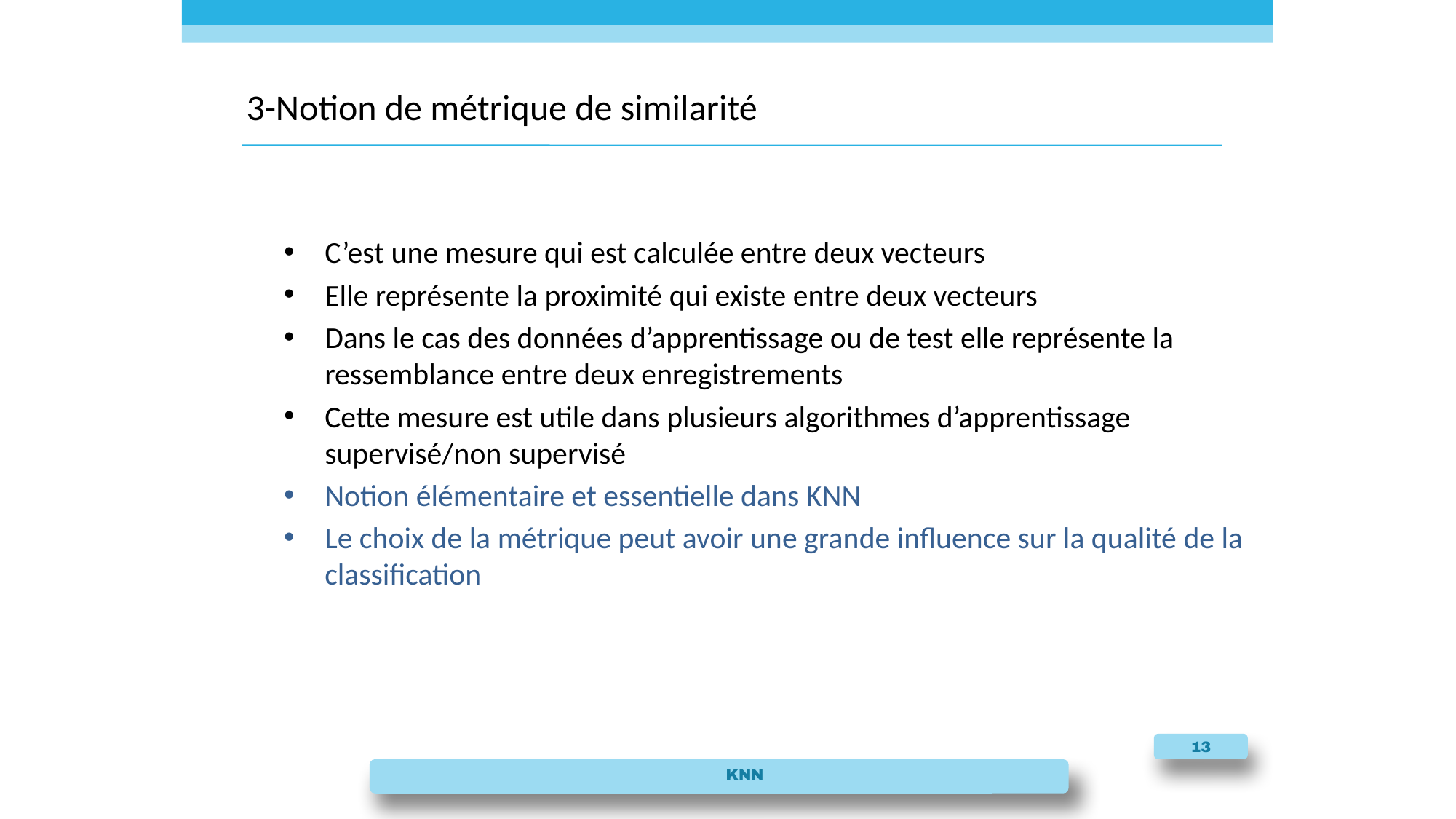

# 3-Notion de métrique de similarité

C’est une mesure qui est calculée entre deux vecteurs
Elle représente la proximité qui existe entre deux vecteurs
Dans le cas des données d’apprentissage ou de test elle représente la ressemblance entre deux enregistrements
Cette mesure est utile dans plusieurs algorithmes d’apprentissage supervisé/non supervisé
Notion élémentaire et essentielle dans KNN
Le choix de la métrique peut avoir une grande influence sur la qualité de la classification

13

KNN